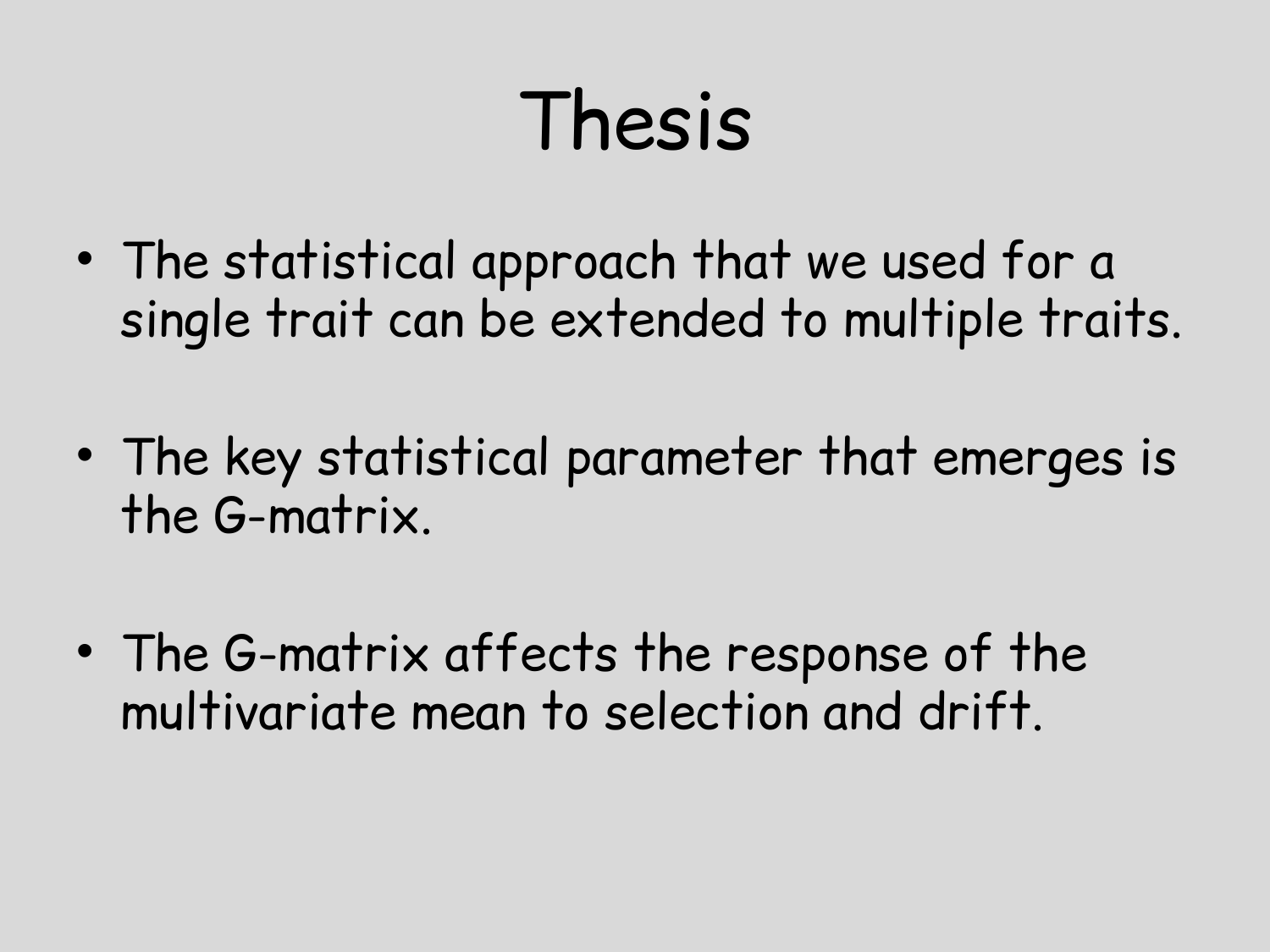

# Thesis
The statistical approach that we used for a single trait can be extended to multiple traits.

The key statistical parameter that emerges is the G-matrix.

The G-matrix affects the response of the multivariate mean to selection and drift.